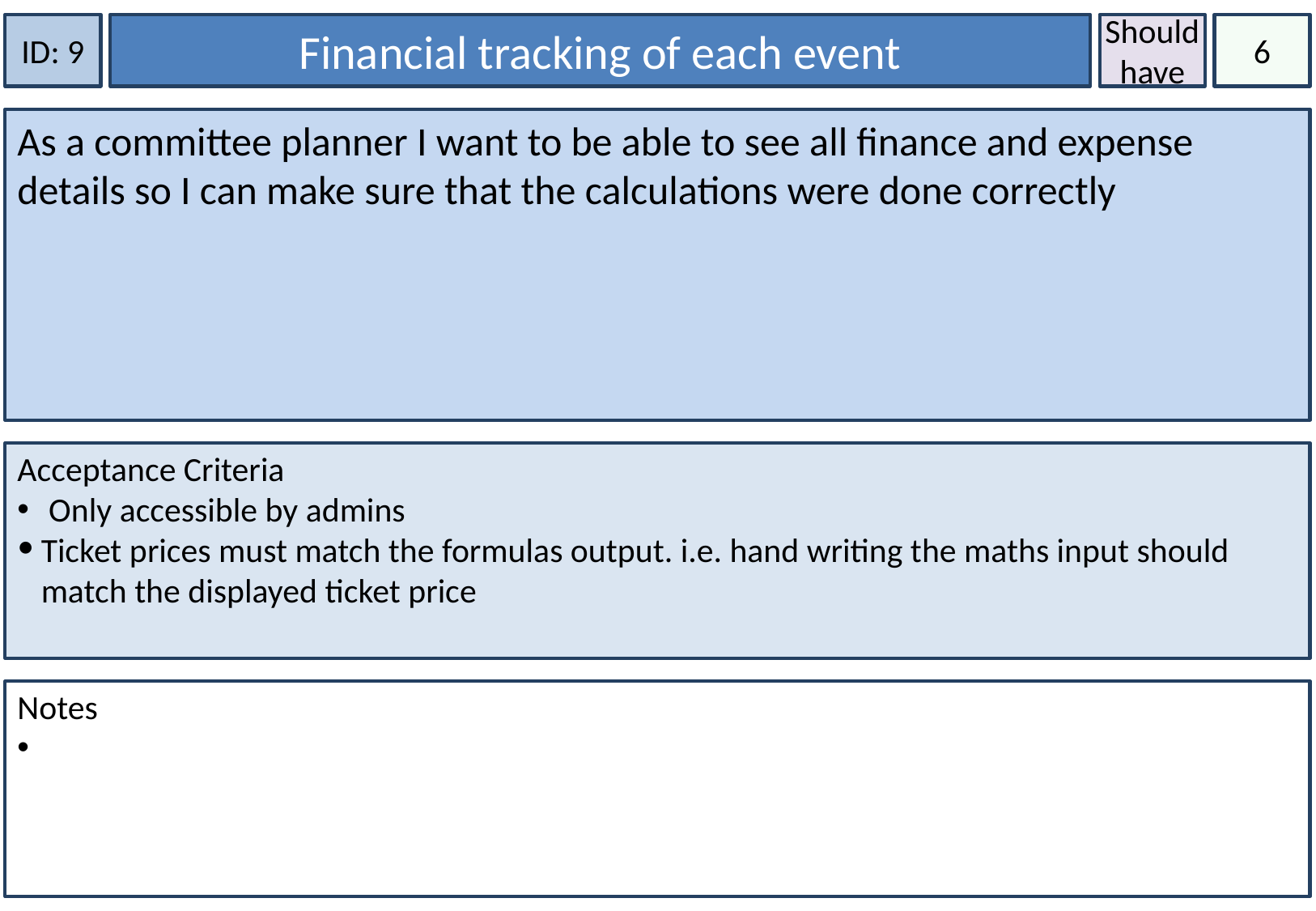

ID: 9
Financial tracking of each event
Should have
6
As a committee planner I want to be able to see all finance and expense details so I can make sure that the calculations were done correctly
Acceptance Criteria
 Only accessible by admins
Ticket prices must match the formulas output. i.e. hand writing the maths input should match the displayed ticket price
Notes